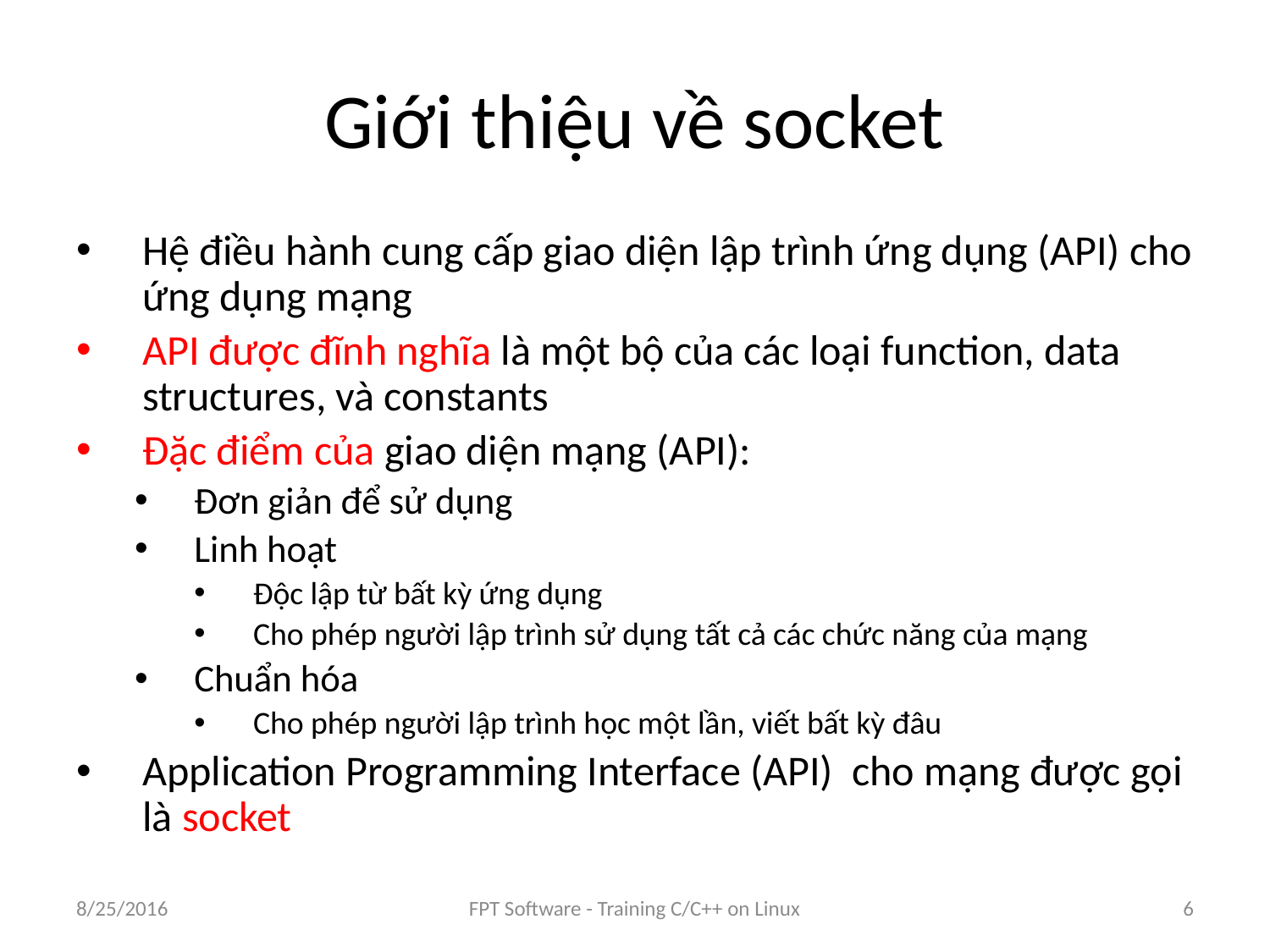

# Giới thiệu về socket
Hệ điều hành cung cấp giao diện lập trình ứng dụng (API) cho ứng dụng mạng
API được đĩnh nghĩa là một bộ của các loại function, data structures, và constants
Đặc điểm của giao diện mạng (API):
Đơn giản để sử dụng
Linh hoạt
Độc lập từ bất kỳ ứng dụng
Cho phép người lập trình sử dụng tất cả các chức năng của mạng
Chuẩn hóa
Cho phép người lập trình học một lần, viết bất kỳ đâu
Application Programming Interface (API)  cho mạng được gọi là socket

8/25/2016
FPT Software - Training C/C++ on Linux
6